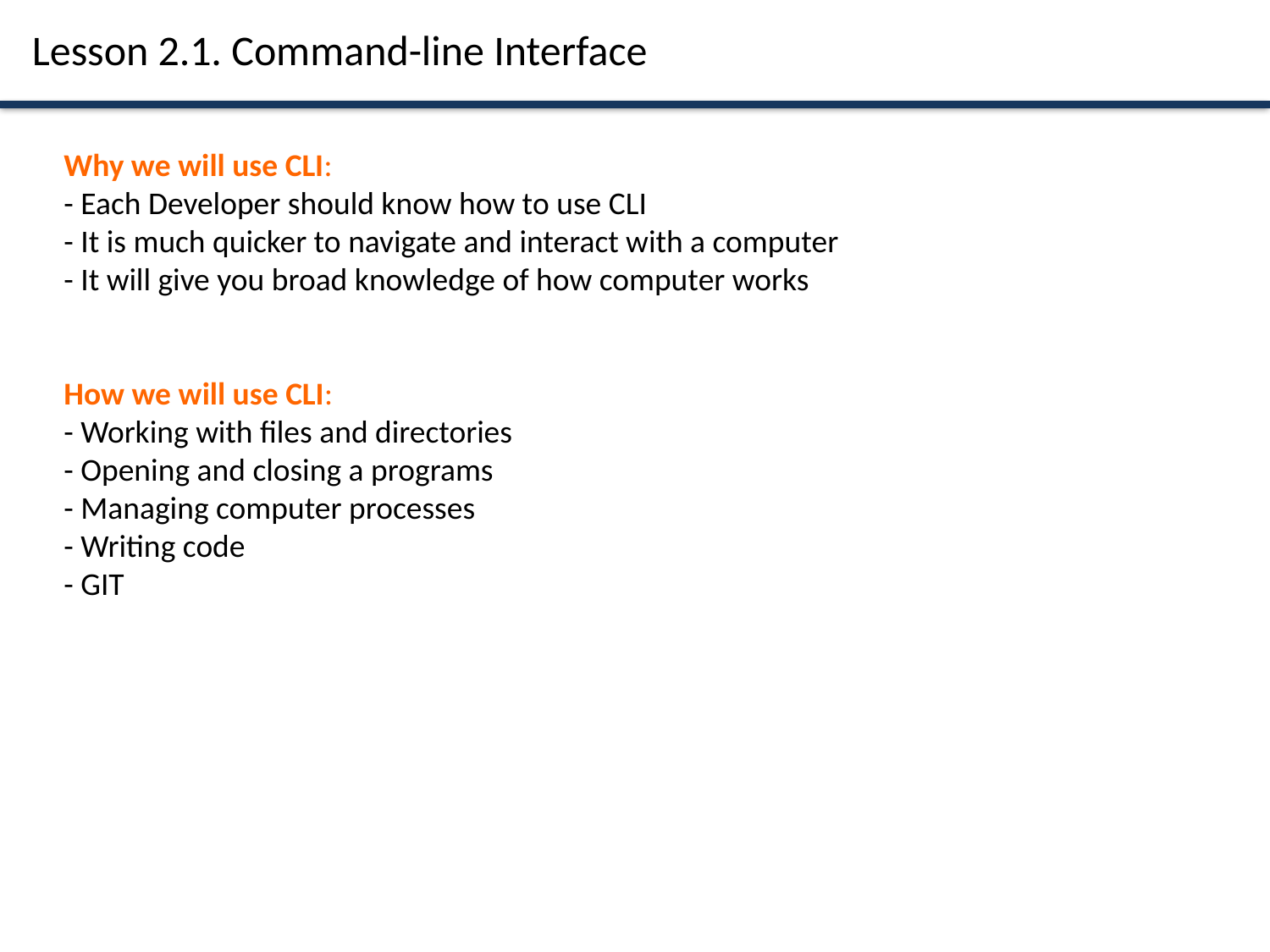

Lesson 2.1. Command-line Interface
Why we will use CLI:
- Each Developer should know how to use CLI
- It is much quicker to navigate and interact with a computer
- It will give you broad knowledge of how computer works
How we will use CLI:
- Working with files and directories
- Opening and closing a programs
- Managing computer processes
- Writing code
- GIT